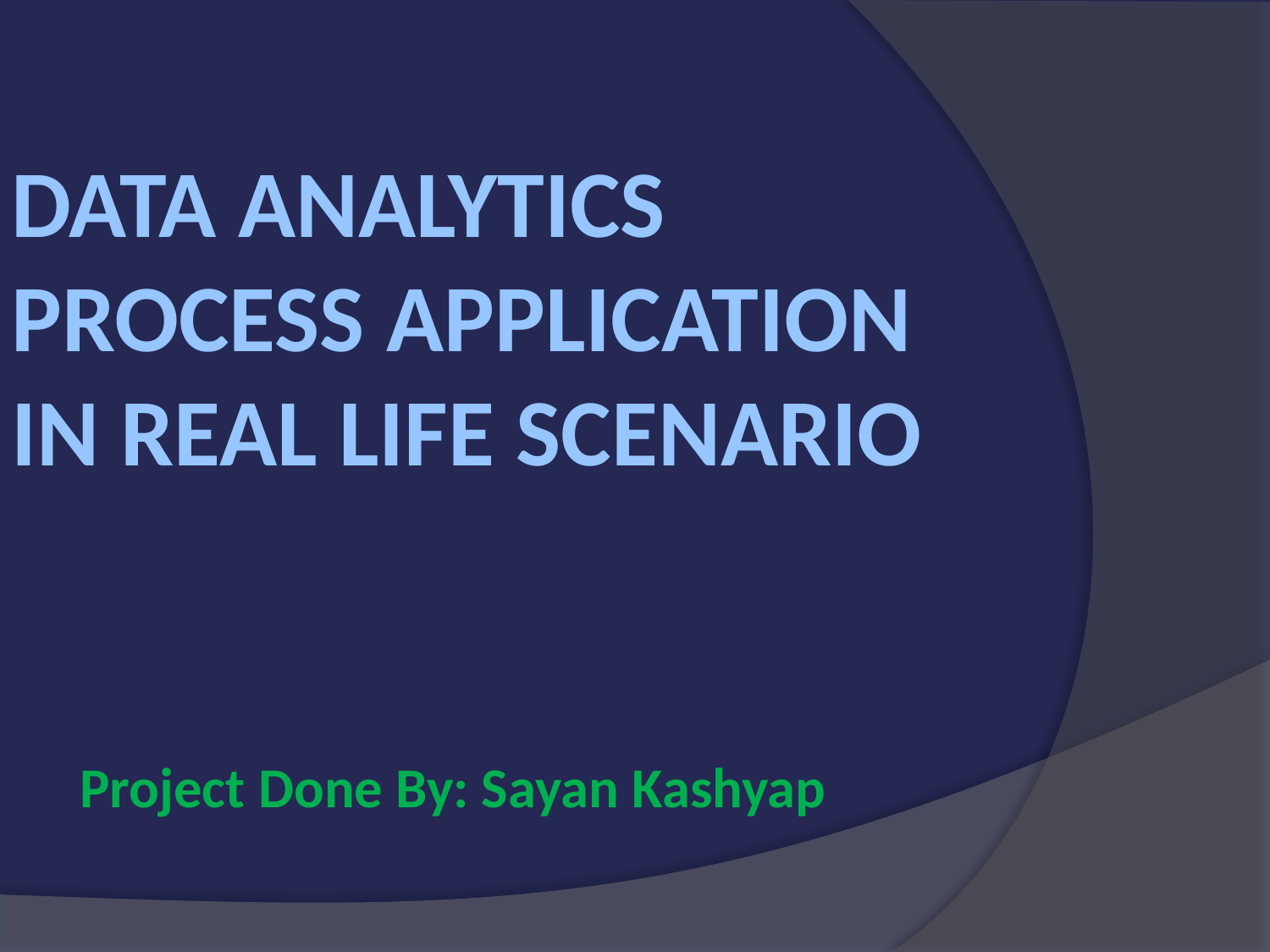

# Data Analytics Process application in real life scenario
Project Done By: Sayan Kashyap